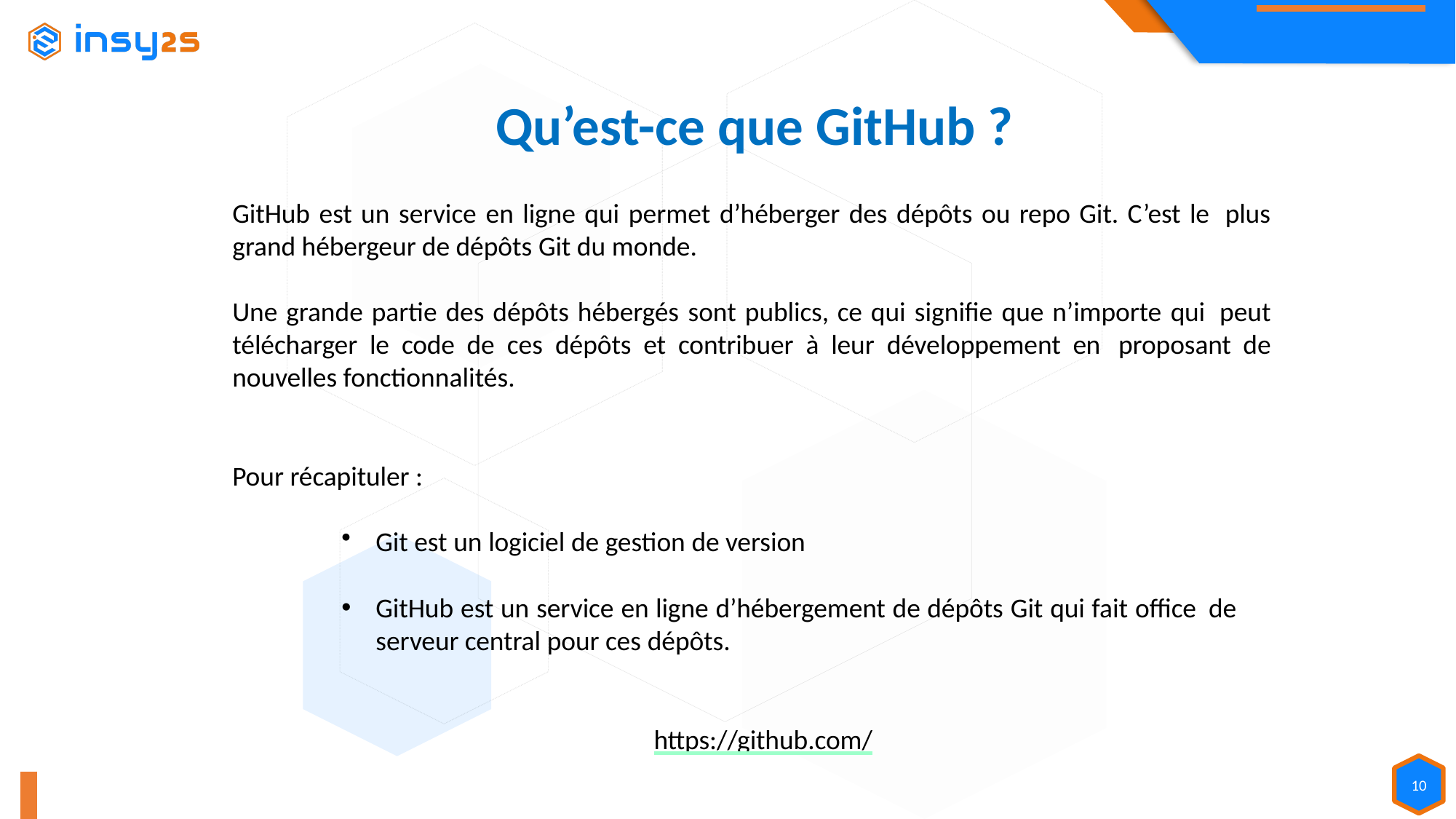

Qu’est-ce que GitHub ?
GitHub est un service en ligne qui permet d’héberger des dépôts ou repo Git. C’est le  plus grand hébergeur de dépôts Git du monde.

Une grande partie des dépôts hébergés sont publics, ce qui signifie que n’importe qui  peut télécharger le code de ces dépôts et contribuer à leur développement en  proposant de nouvelles fonctionnalités.

Pour récapituler :

Git est un logiciel de gestion de version

GitHub est un service en ligne d’hébergement de dépôts Git qui fait office  de serveur central pour ces dépôts.

https://github.com/
10